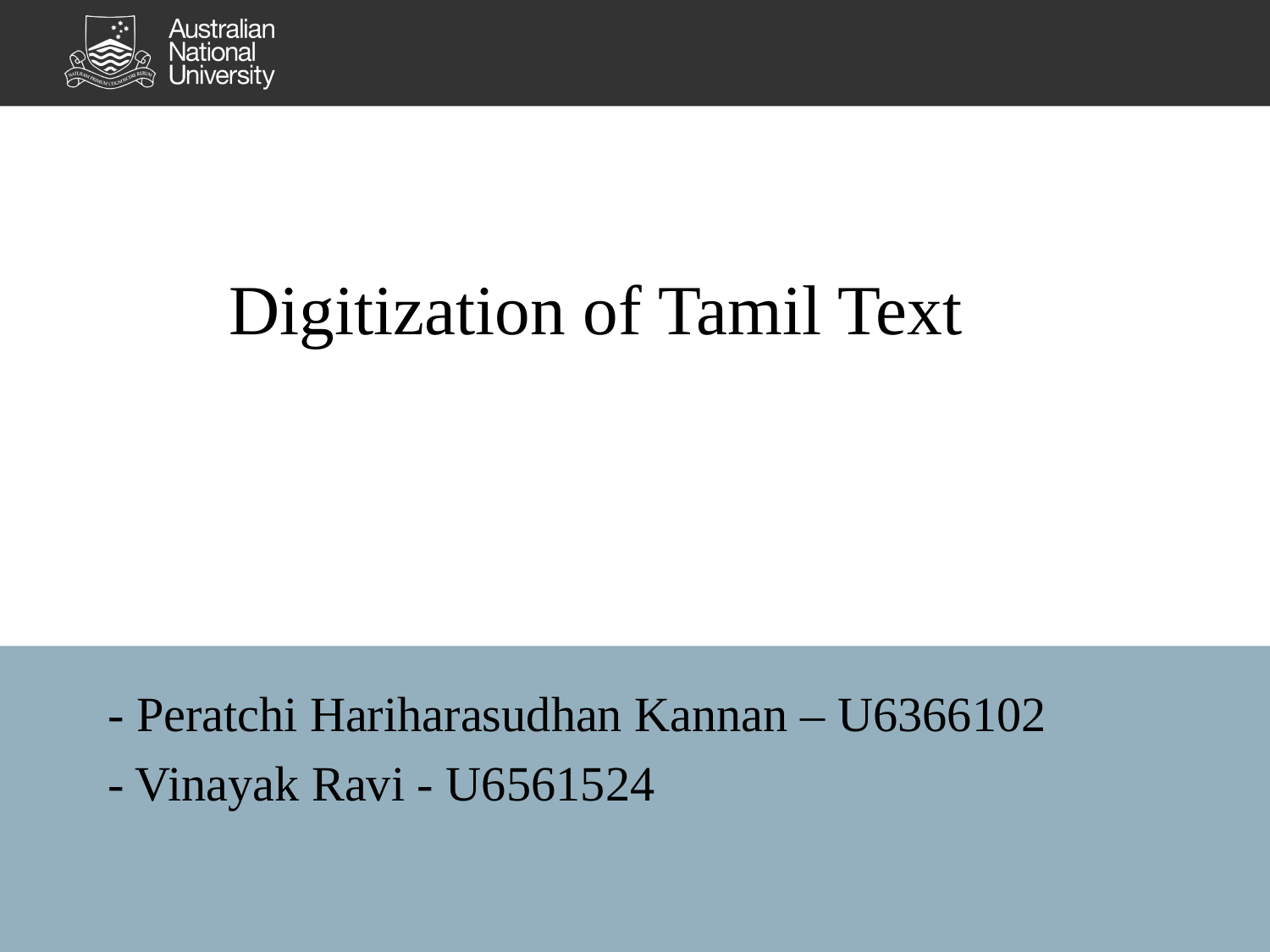

# Digitization of Tamil Text
- Peratchi Hariharasudhan Kannan – U6366102
- Vinayak Ravi - U6561524